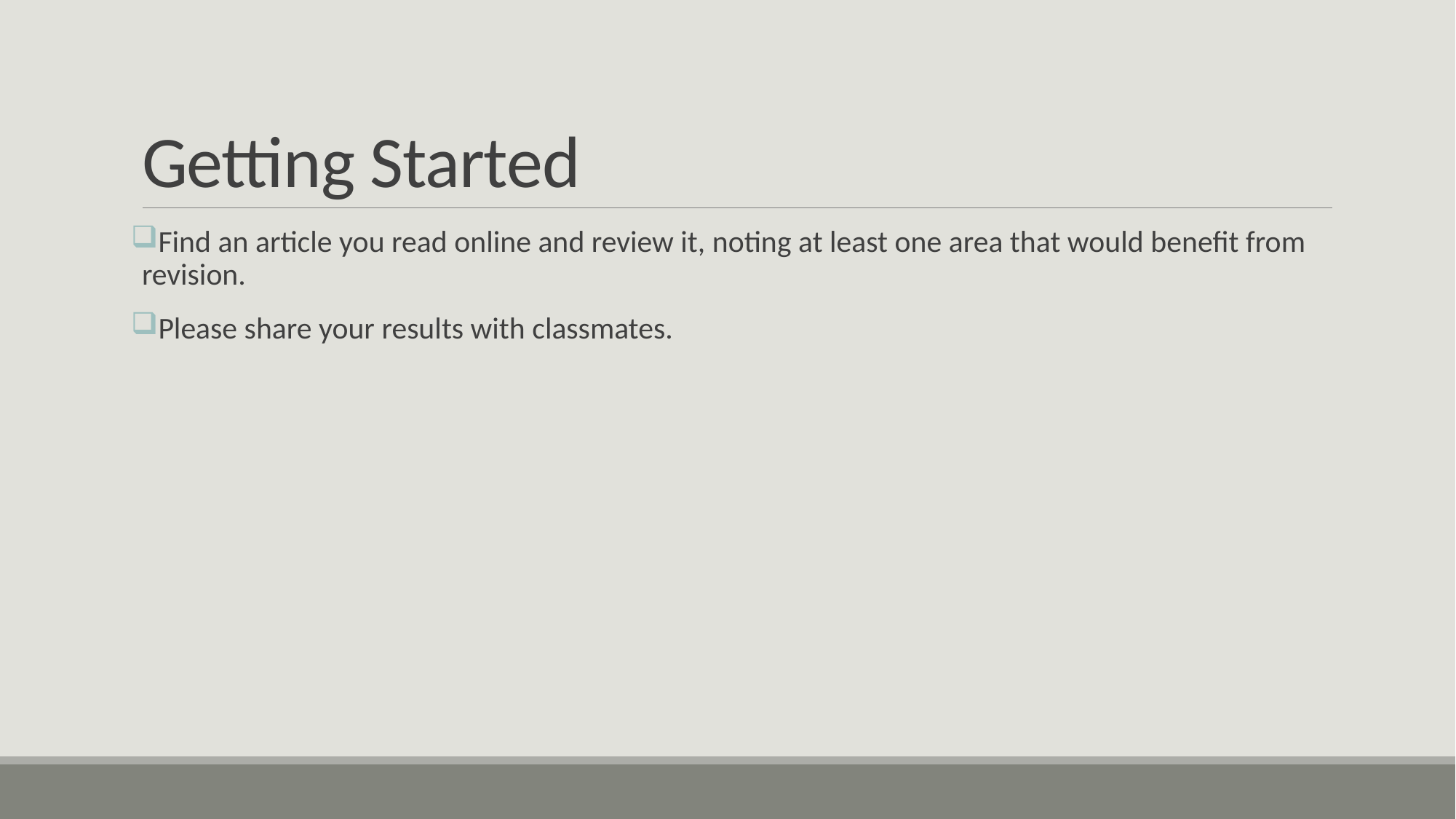

# Getting Started
Find an article you read online and review it, noting at least one area that would benefit from revision.
Please share your results with classmates.